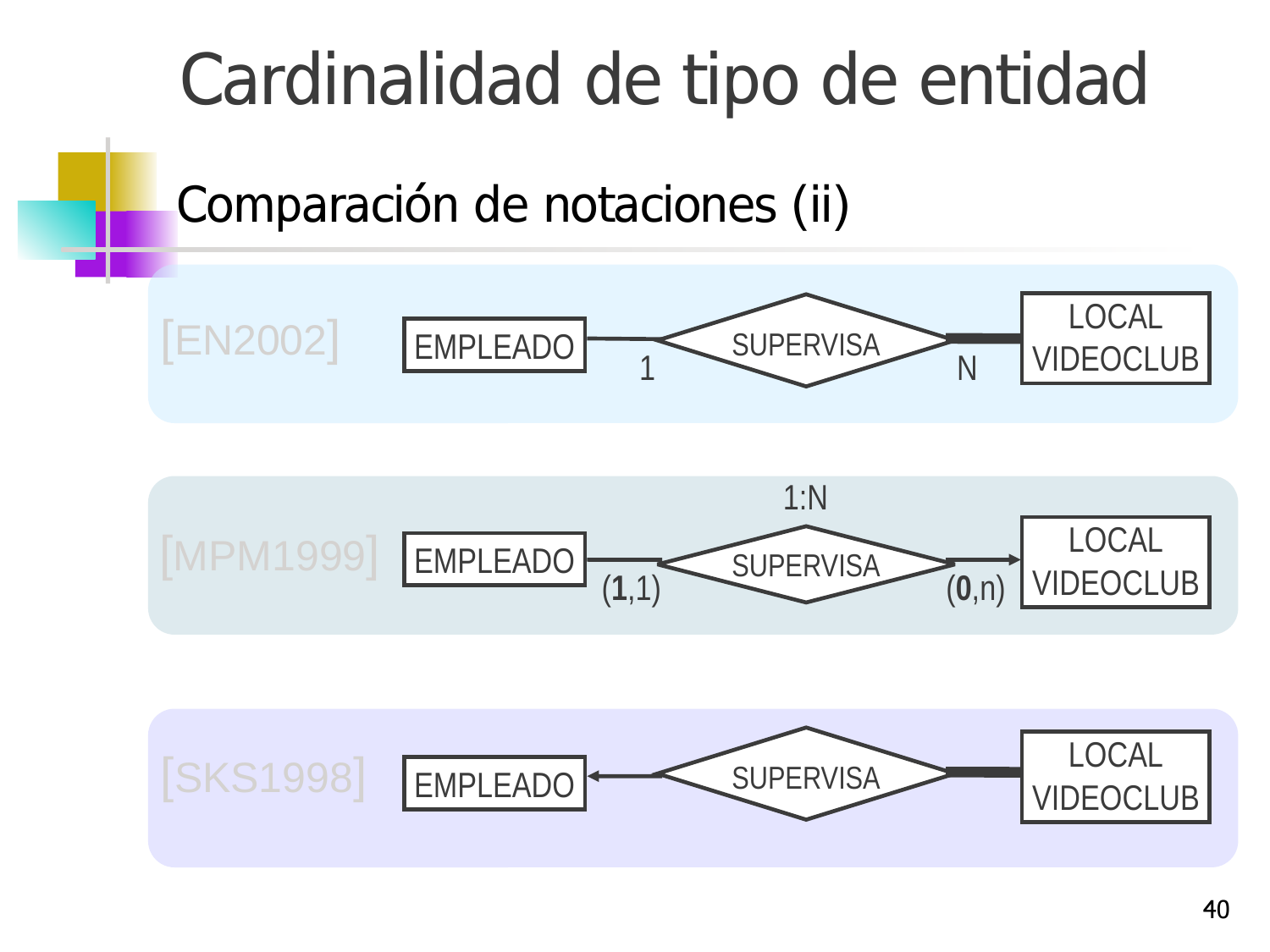

# Cardinalidad de tipo de entidad
Comparación de notaciones (ii)

LOCAL
VIDEOCLUB
SUPERVISA
EMPLEADO

1

N
[EN2002]
1:N
LOCAL
VIDEOCLUB
SUPERVISA
EMPLEADO
(1,1)
(0,n)

[MPM1999]

SUPERVISA
LOCAL
VIDEOCLUB
EMPLEADO

[SKS1998]
40